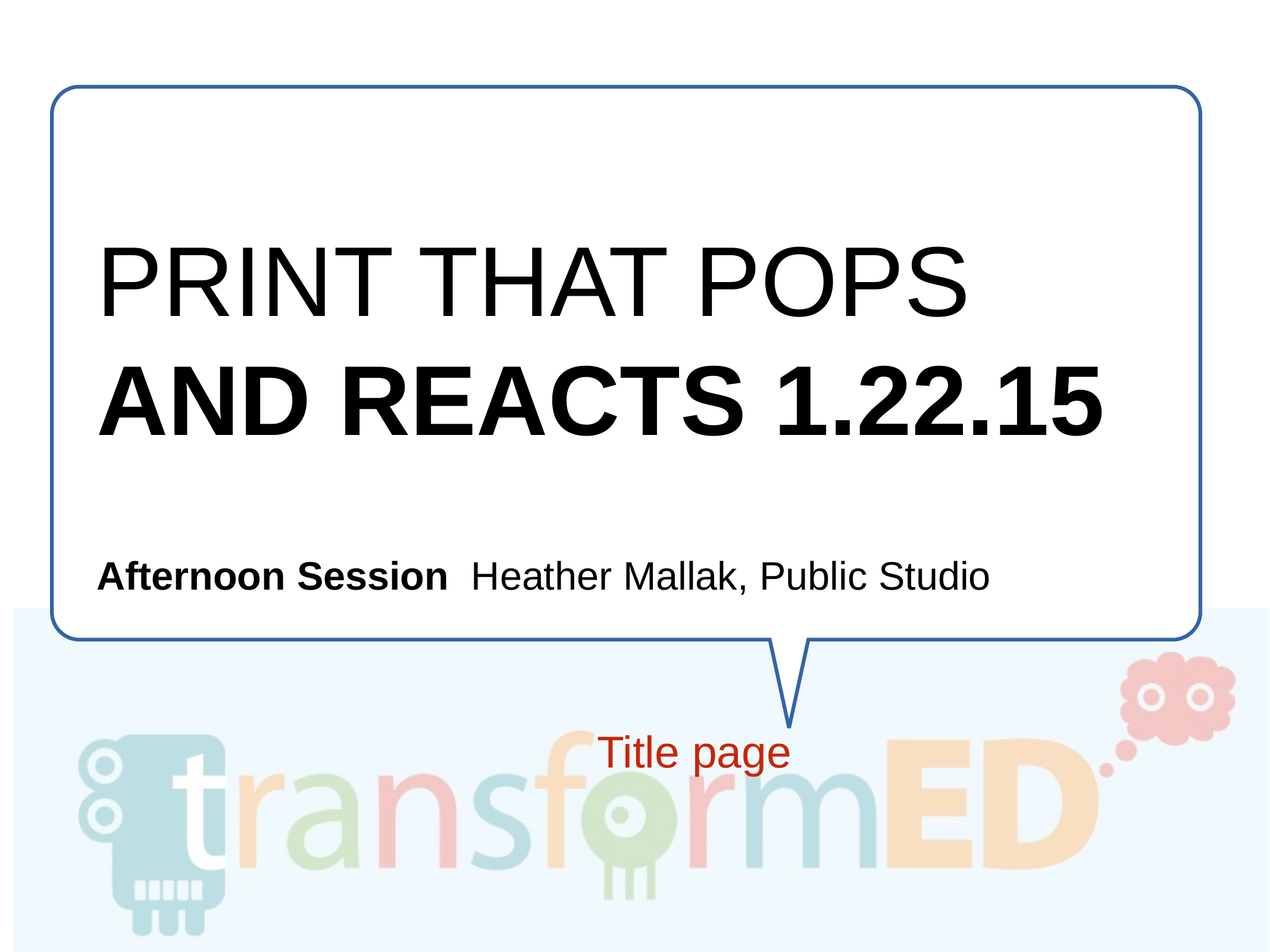

PRINT THAT POPS
AND REACTS 1.22.15

Afternoon Session  Heather Mallak, Public Studio
Title page